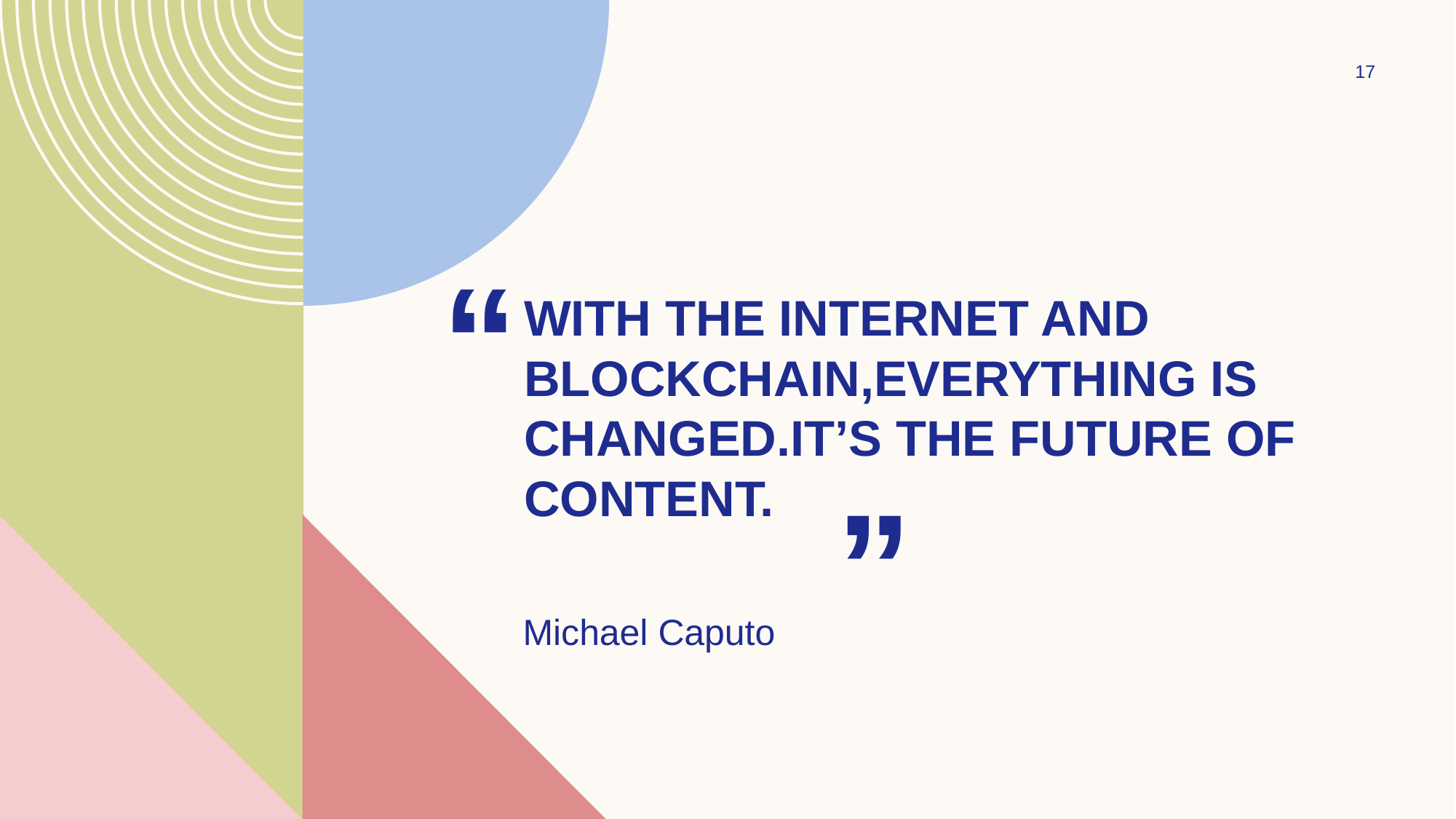

17
“
# With the internet and blockchain,everything is changed.It’s the future of content.
”
Michael Caputo